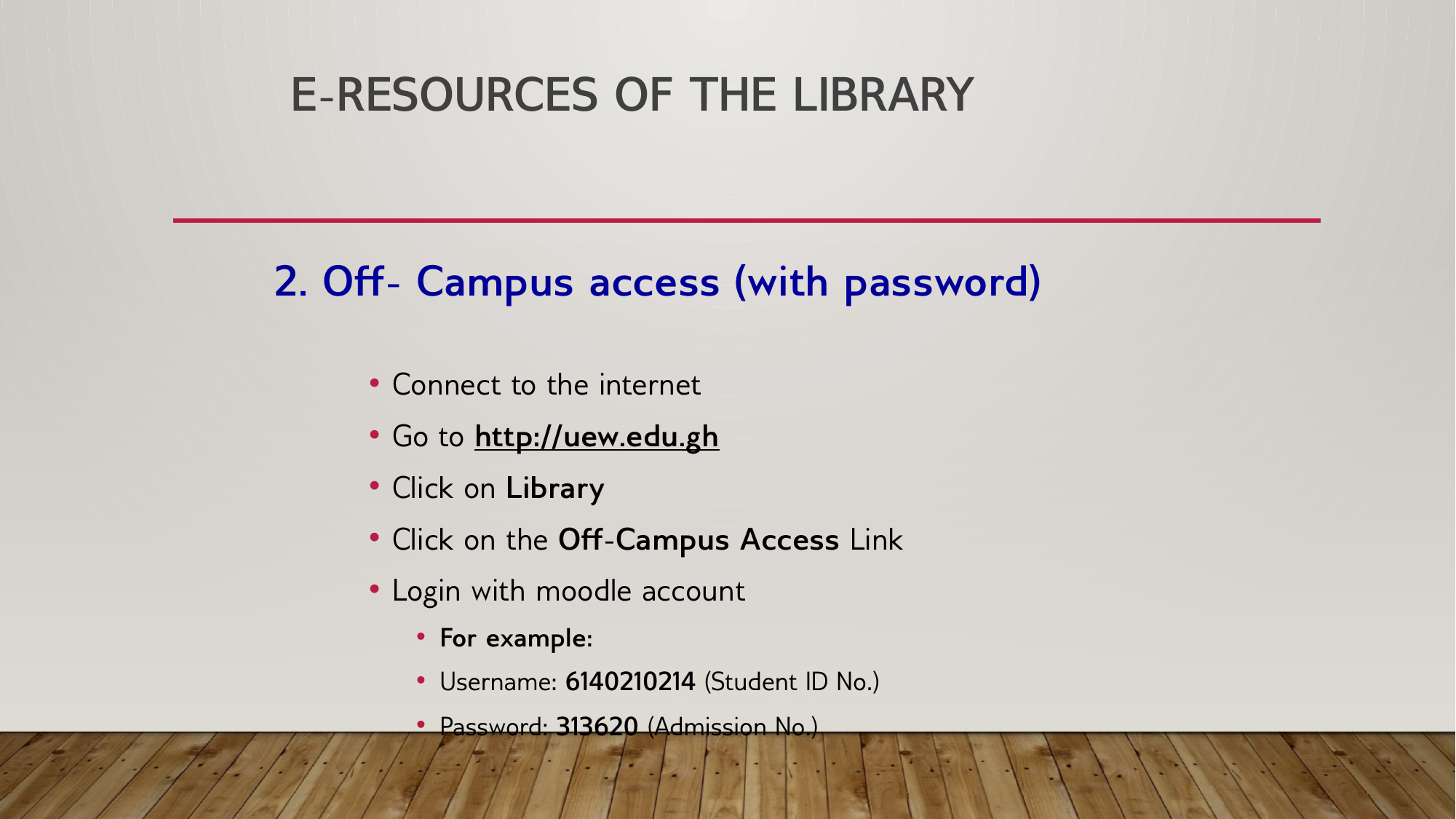

# e-Resources of the Library
2. Off- Campus access (with password)

Connect to the internet
Go to http://uew.edu.gh
Click on Library
Click on the Off-Campus Access Link
Login with moodle account
For example:
Username: 6140210214 (Student ID No.)
Password: 313620 (Admission No.)